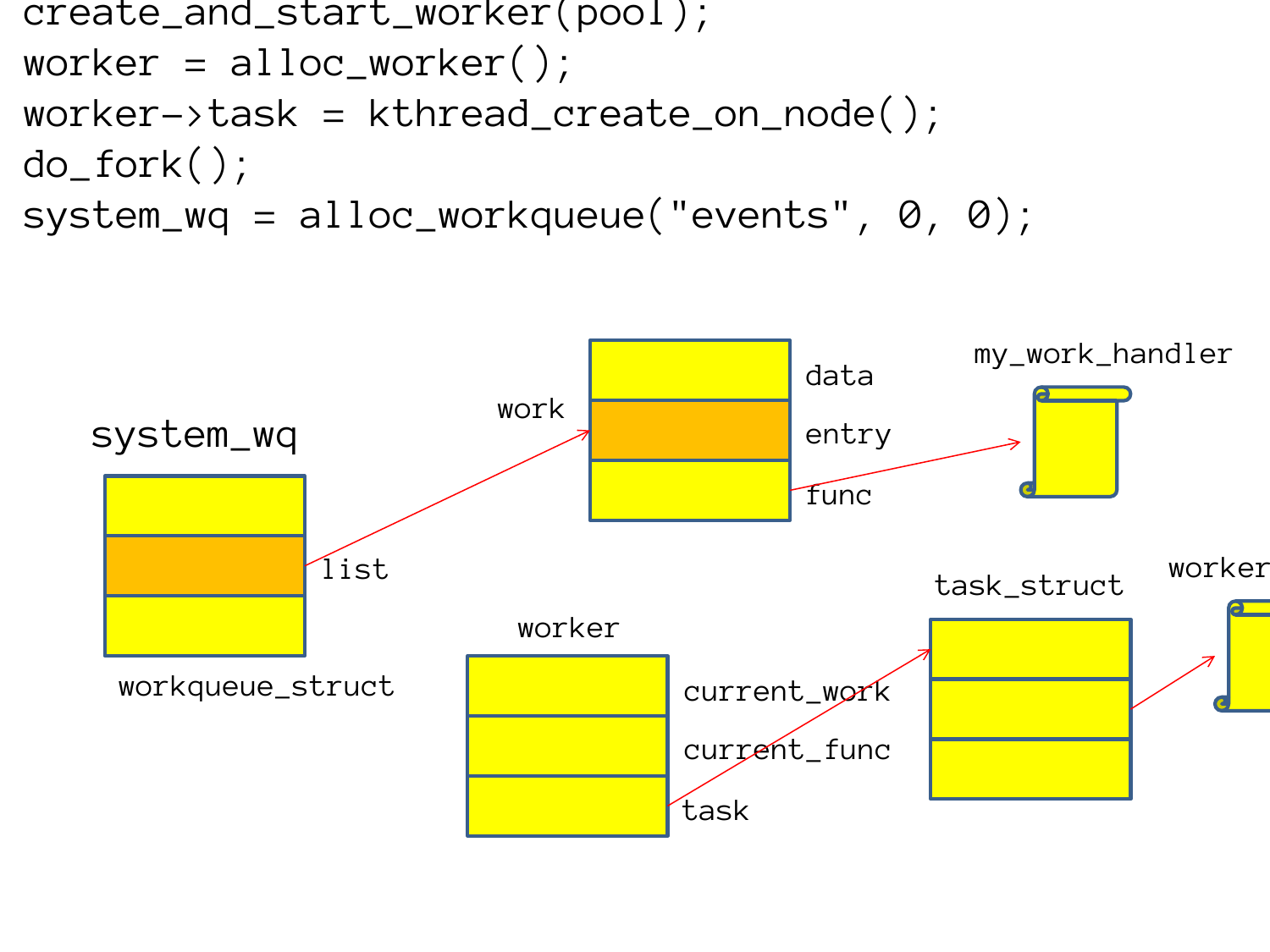

create_and_start_worker(pool);
worker = alloc_worker();
worker->task = kthread_create_on_node();
do_fork();
system_wq = alloc_workqueue("events", 0, 0);
my_work_handler

data
work

system_wq

entry

func

worker_thread
list
task_struct

worker

workqueue_struct
current_work

current_func

task